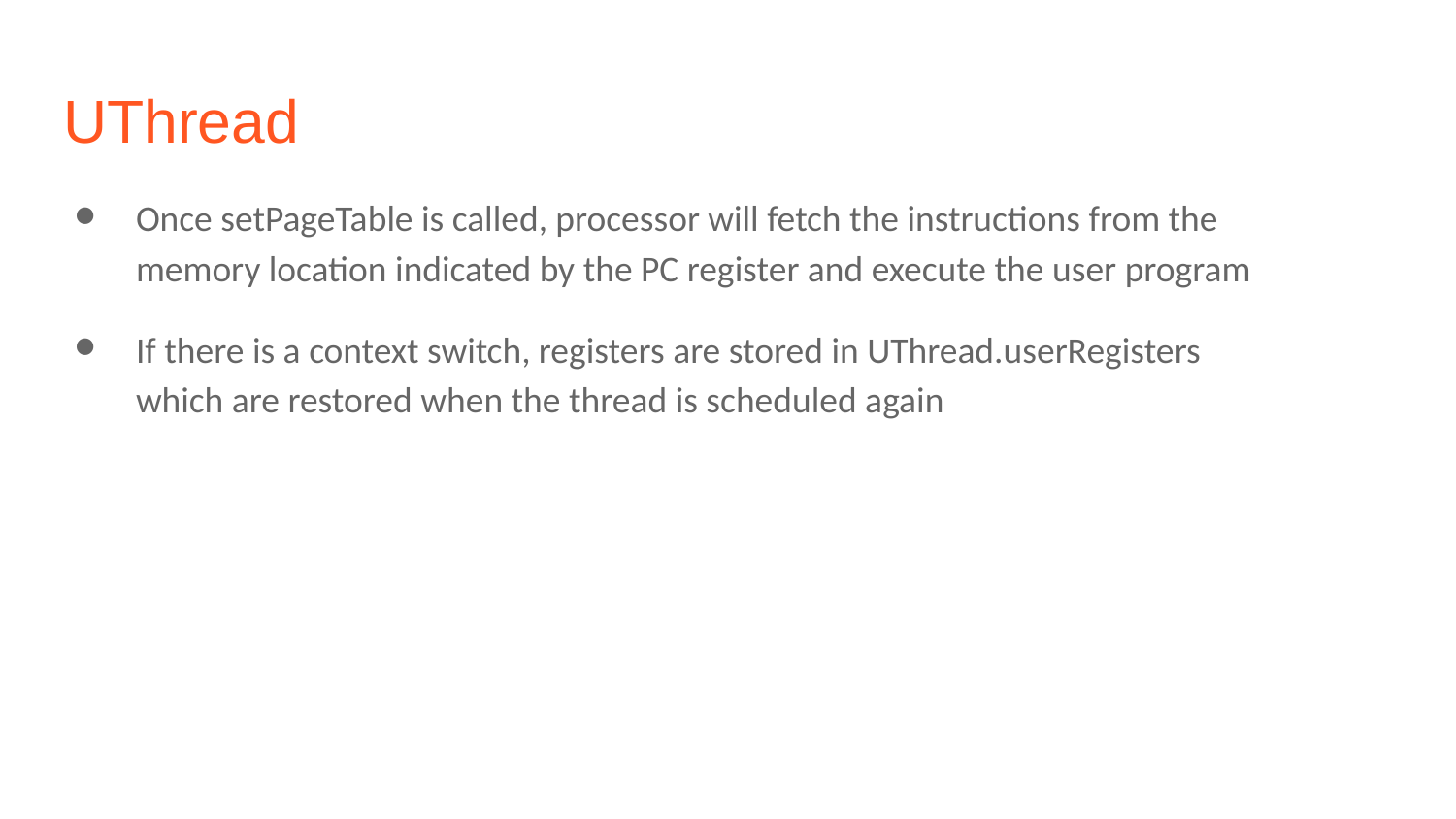

# UThread
Once setPageTable is called, processor will fetch the instructions from the  memory location indicated by the PC register and execute the user program
If there is a context switch, registers are stored in UThread.userRegisters  which are restored when the thread is scheduled again